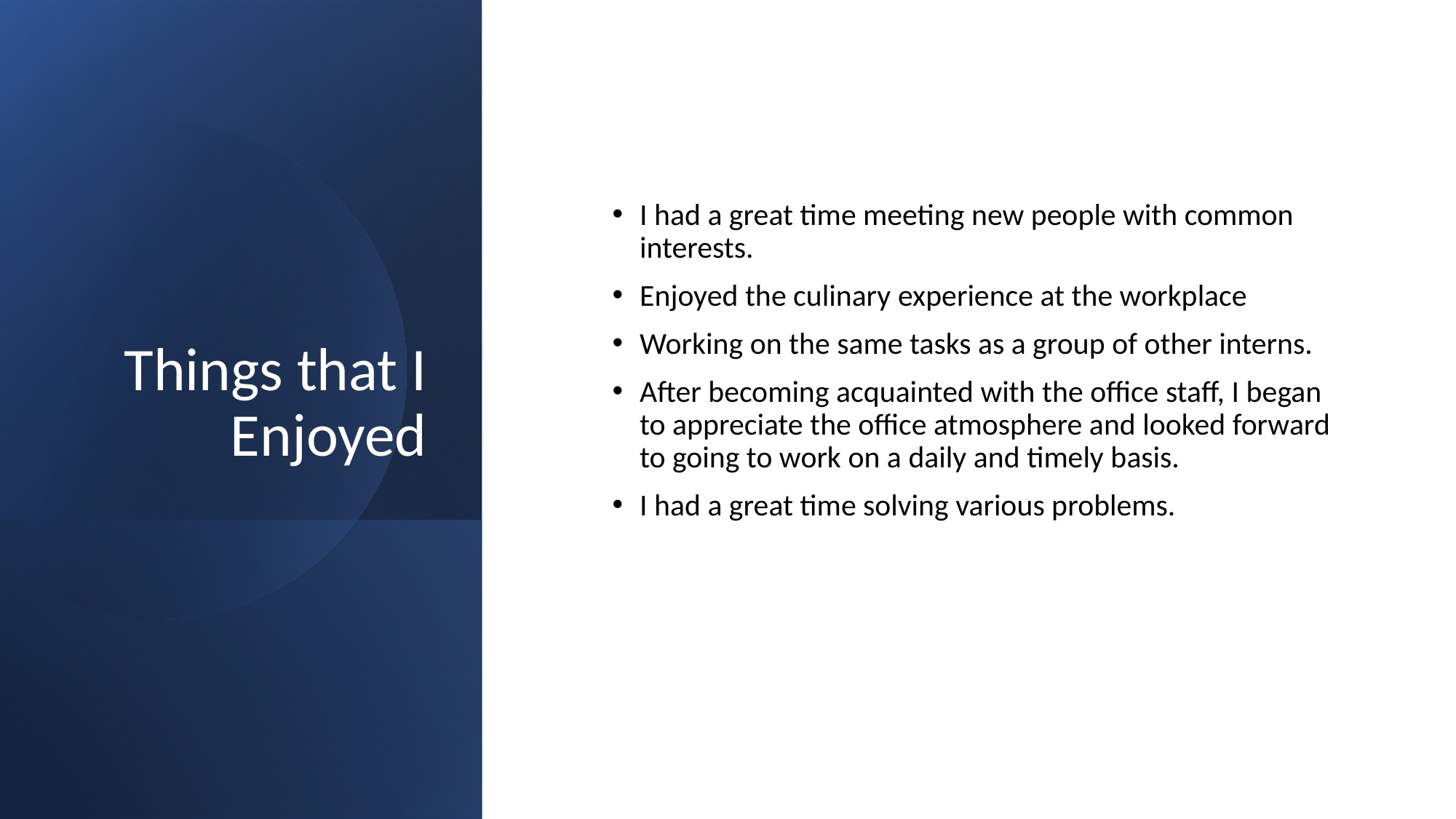

# Things that I Enjoyed
I had a great time meeting new people with common interests.
Enjoyed the culinary experience at the workplace
Working on the same tasks as a group of other interns.
After becoming acquainted with the office staff, I began to appreciate the office atmosphere and looked forward to going to work on a daily and timely basis.
I had a great time solving various problems.